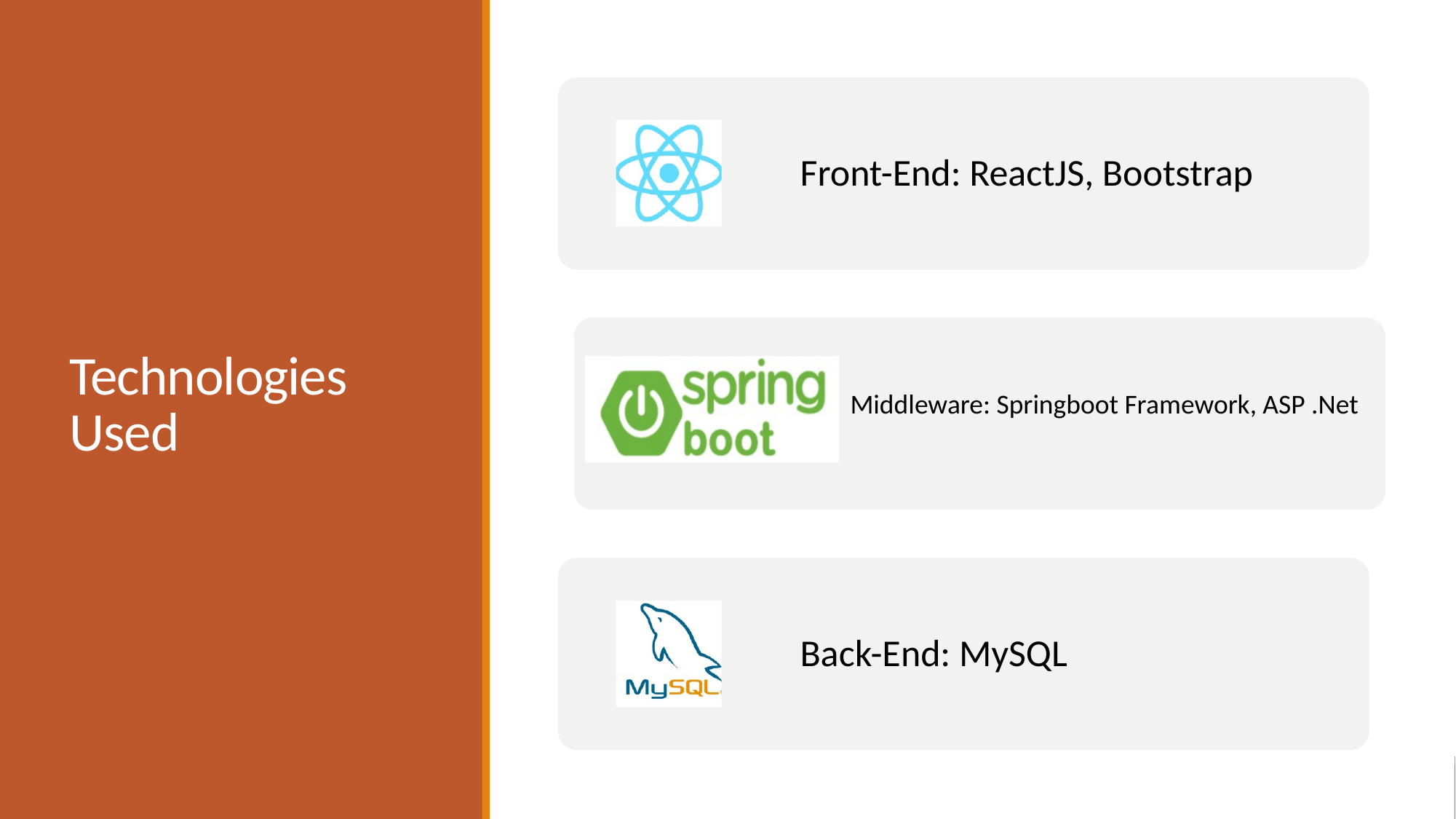

# Technologies Used
Front-End: ReactJS, Bootstrap
    Middleware: Springboot Framework, ASP .Net

Back-End: MySQL